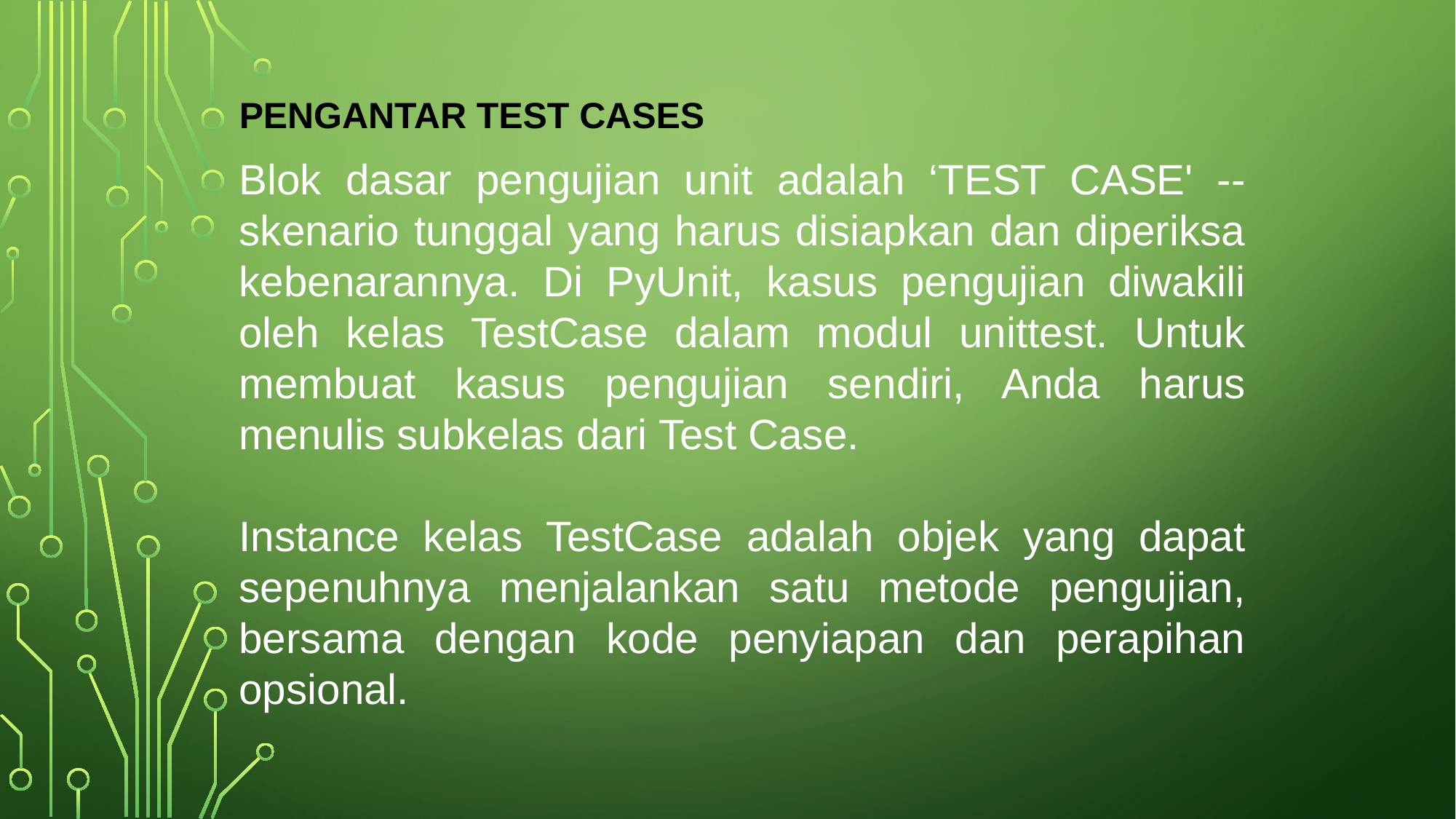

Pengantar Test Cases
Blok dasar pengujian unit adalah ‘TEST CASE' -- skenario tunggal yang harus disiapkan dan diperiksa kebenarannya. Di PyUnit, kasus pengujian diwakili oleh kelas TestCase dalam modul unittest. Untuk membuat kasus pengujian sendiri, Anda harus menulis subkelas dari Test Case.

Instance kelas TestCase adalah objek yang dapat sepenuhnya menjalankan satu metode pengujian, bersama dengan kode penyiapan dan perapihan opsional.